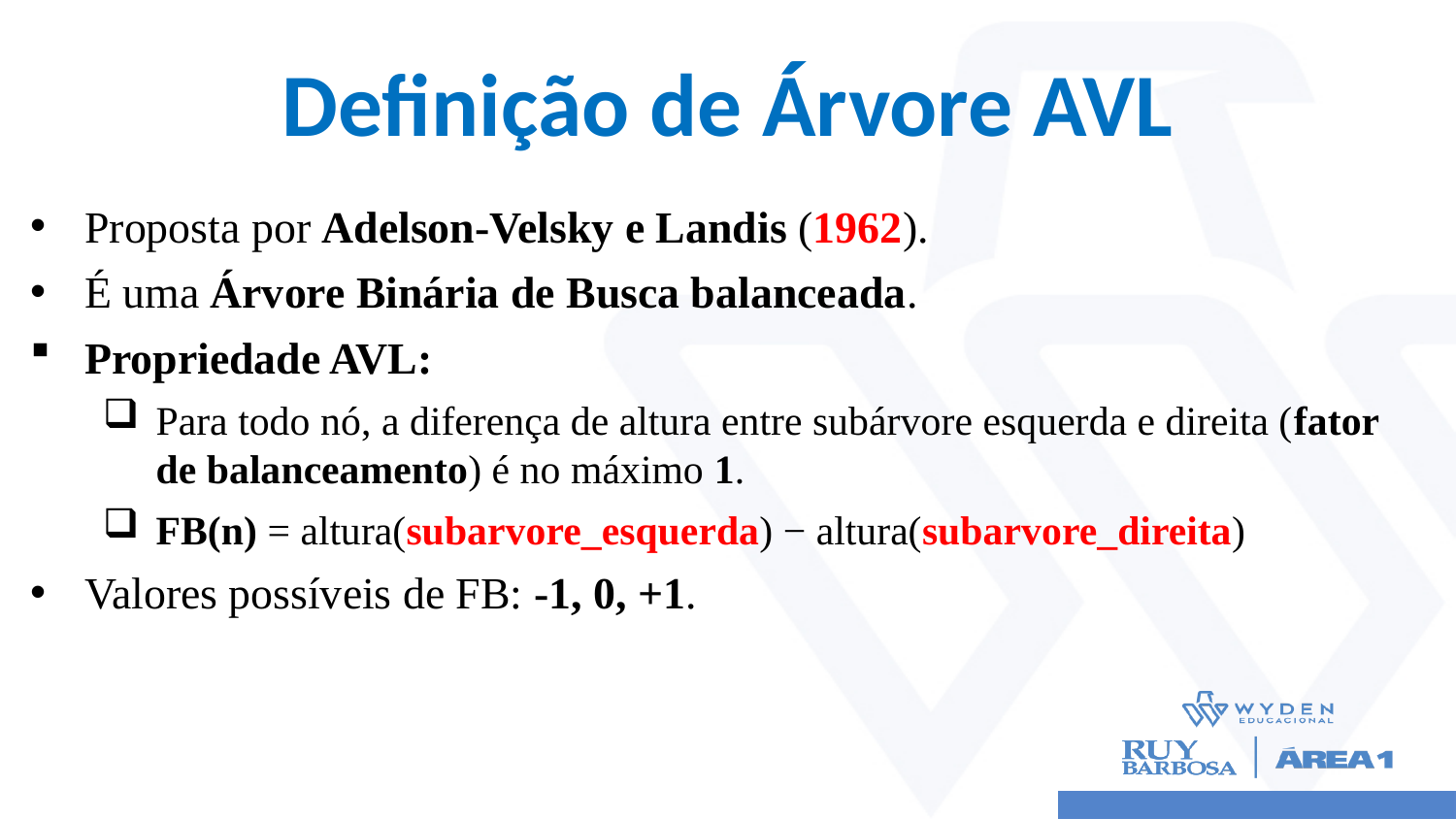

# Definição de Árvore AVL
Proposta por Adelson-Velsky e Landis (1962).
É uma Árvore Binária de Busca balanceada.
Propriedade AVL:
Para todo nó, a diferença de altura entre subárvore esquerda e direita (fator de balanceamento) é no máximo 1.
FB(n) = altura(subarvore_esquerda) − altura(subarvore_direita)
Valores possíveis de FB: -1, 0, +1.